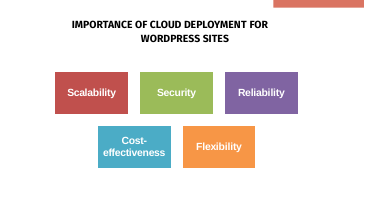

# IMPORTANCE OF CLOUD DEPLOYMENT FOR  WORDPRESS SITES
Scalability
Security
Reliability
Cost-effectiveness
Flexibility